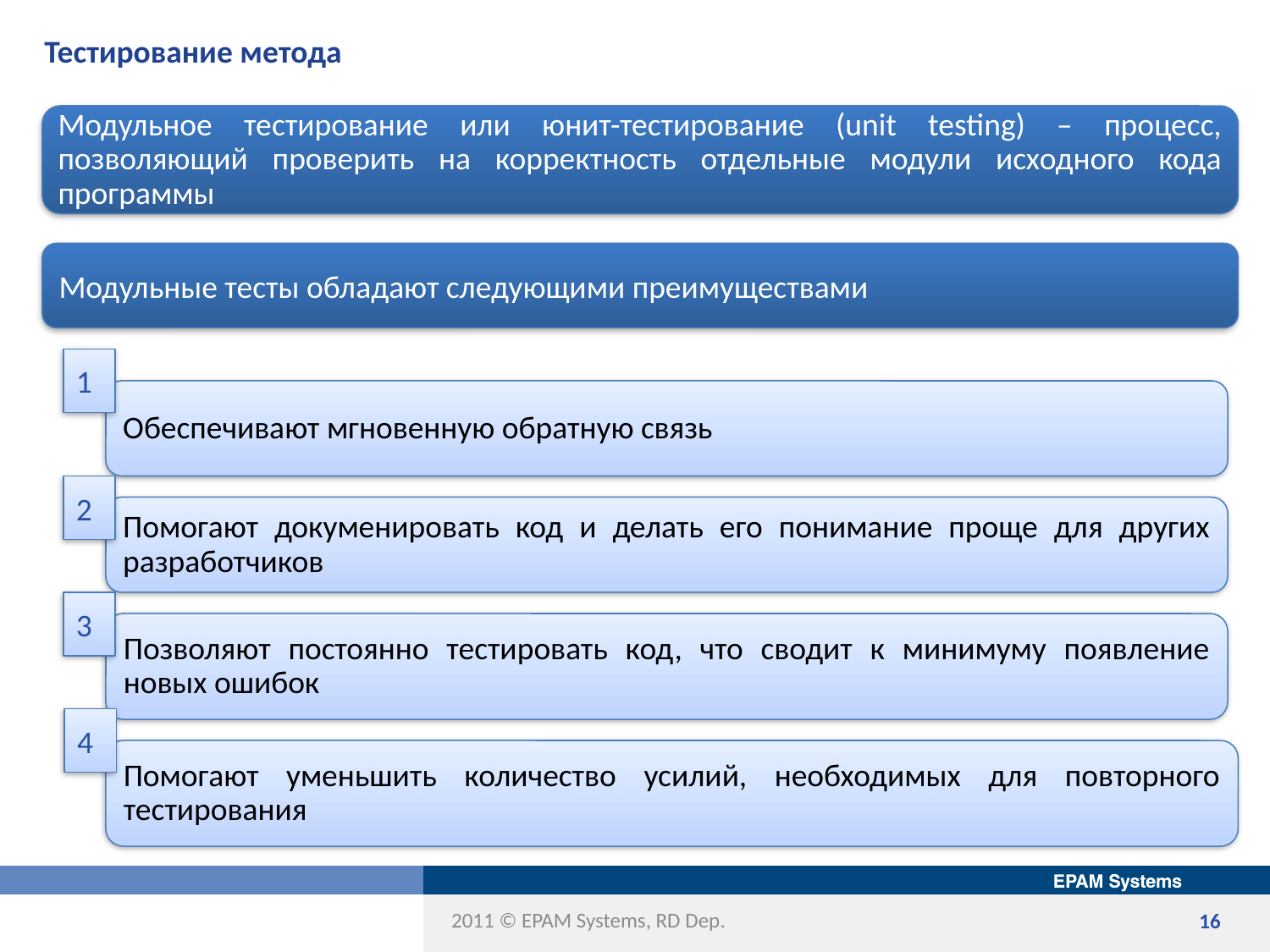

# Тестирование метода

Модульное тестирование или юнит-тестирование (unit testing) – процесс, позволяющий проверить на корректность отдельные модули исходного кода программы
Модульные тесты обладают следующими преимуществами
1
Обеспечивают мгновенную обратную связь
2
Помогают докуменировать код и делать его понимание проще для других разработчиков
3
Позволяют постоянно тестировать код, что сводит к минимуму появление новых ошибок
4
Помогают уменьшить количество усилий, необходимых для повторного тестирования